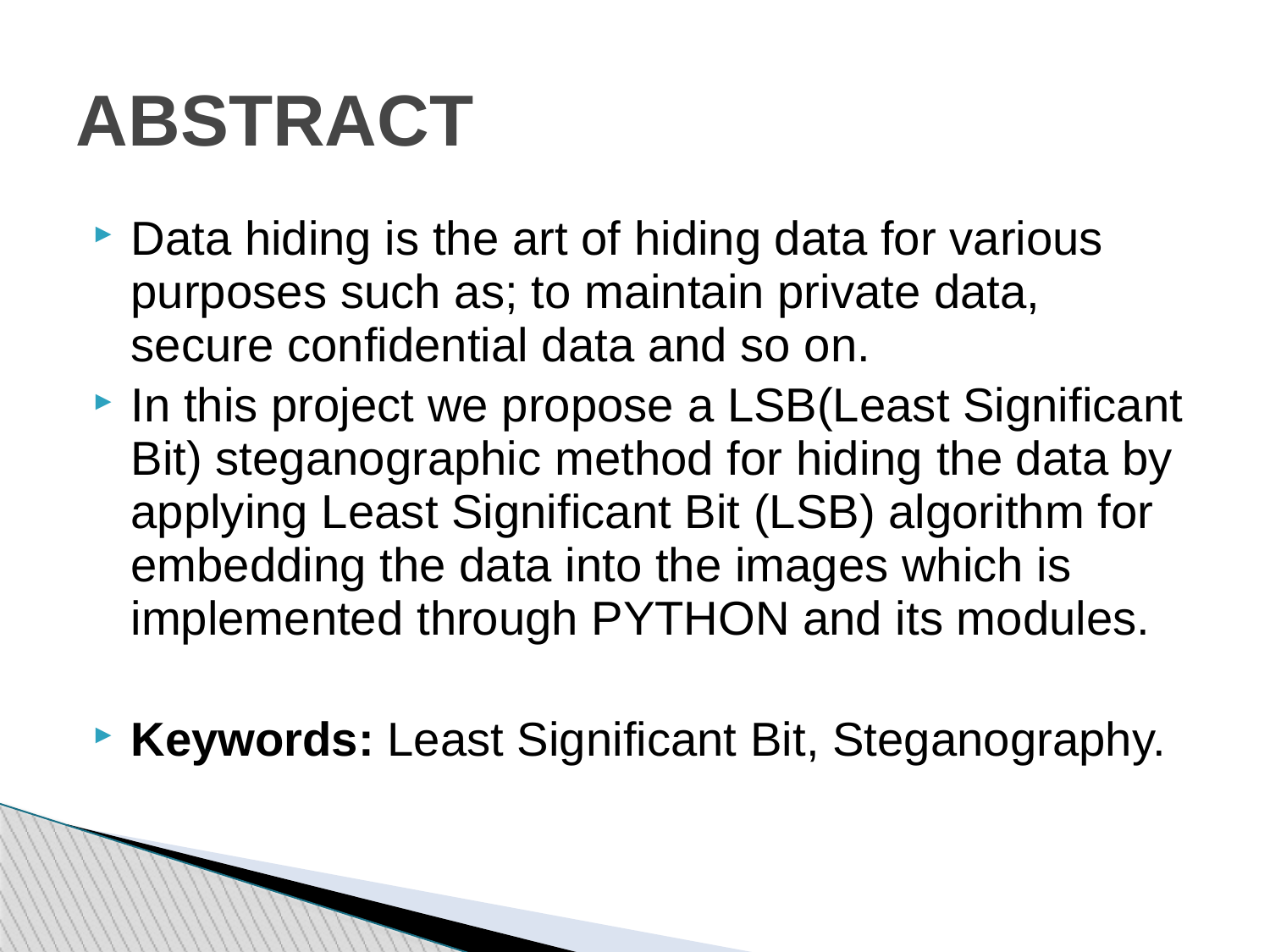

ABSTRACT
Data hiding is the art of hiding data for various purposes such as; to maintain private data, secure confidential data and so on.
In this project we propose a LSB(Least Significant Bit) steganographic method for hiding the data by applying Least Significant Bit (LSB) algorithm for embedding the data into the images which is implemented through PYTHON and its modules.

Keywords: Least Significant Bit, Steganography.